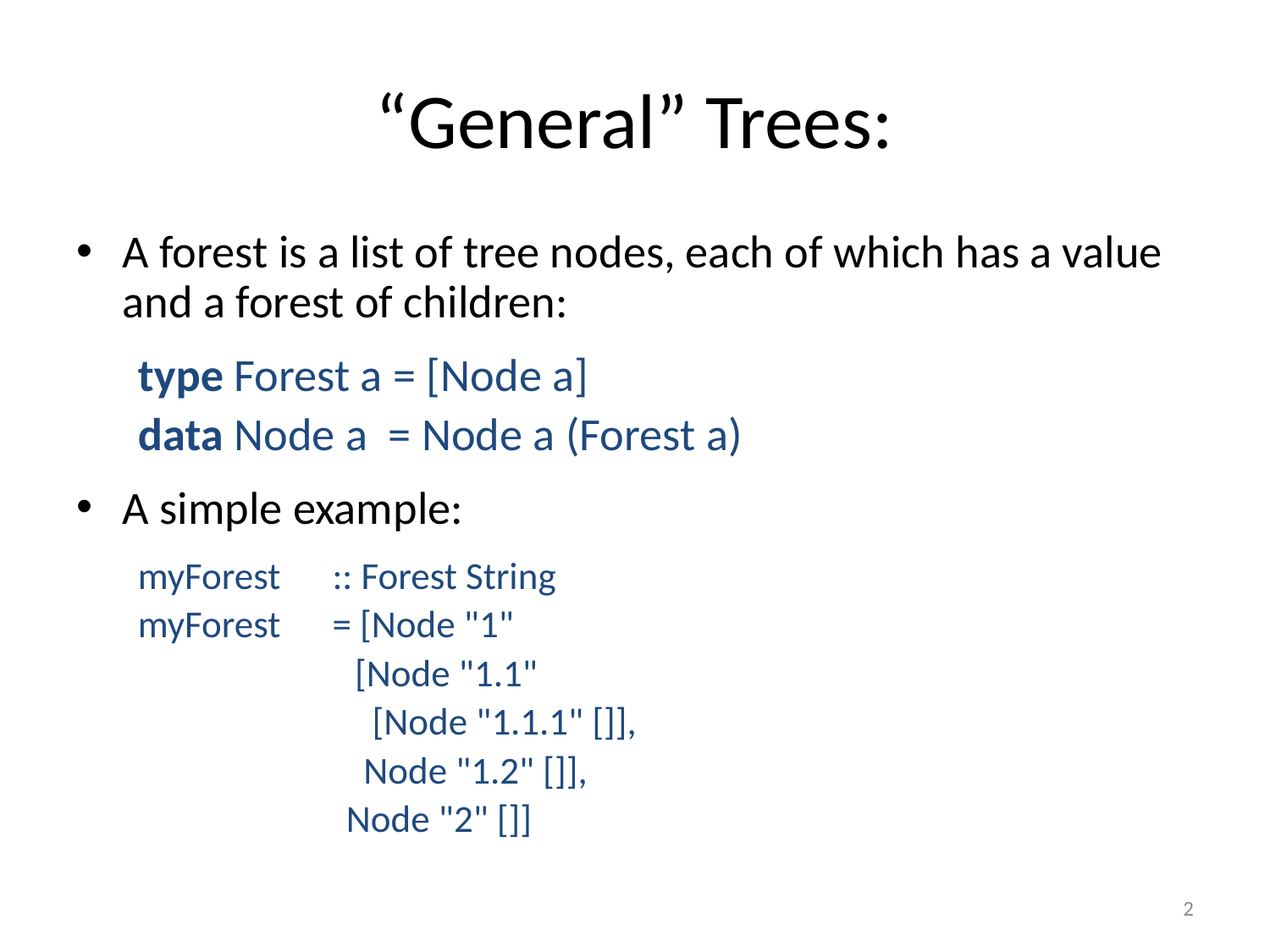

# “General” Trees:
A forest is a list of tree nodes, each of which has a value and a forest of children:

type Forest a = [Node a]
data Node a  = Node a (Forest a)

A simple example:

myForest      :: Forest String
myForest      = [Node "1"
                         [Node "1.1"
                           [Node "1.1.1" []],
                          Node "1.2" []],
                        Node "2" []]
2